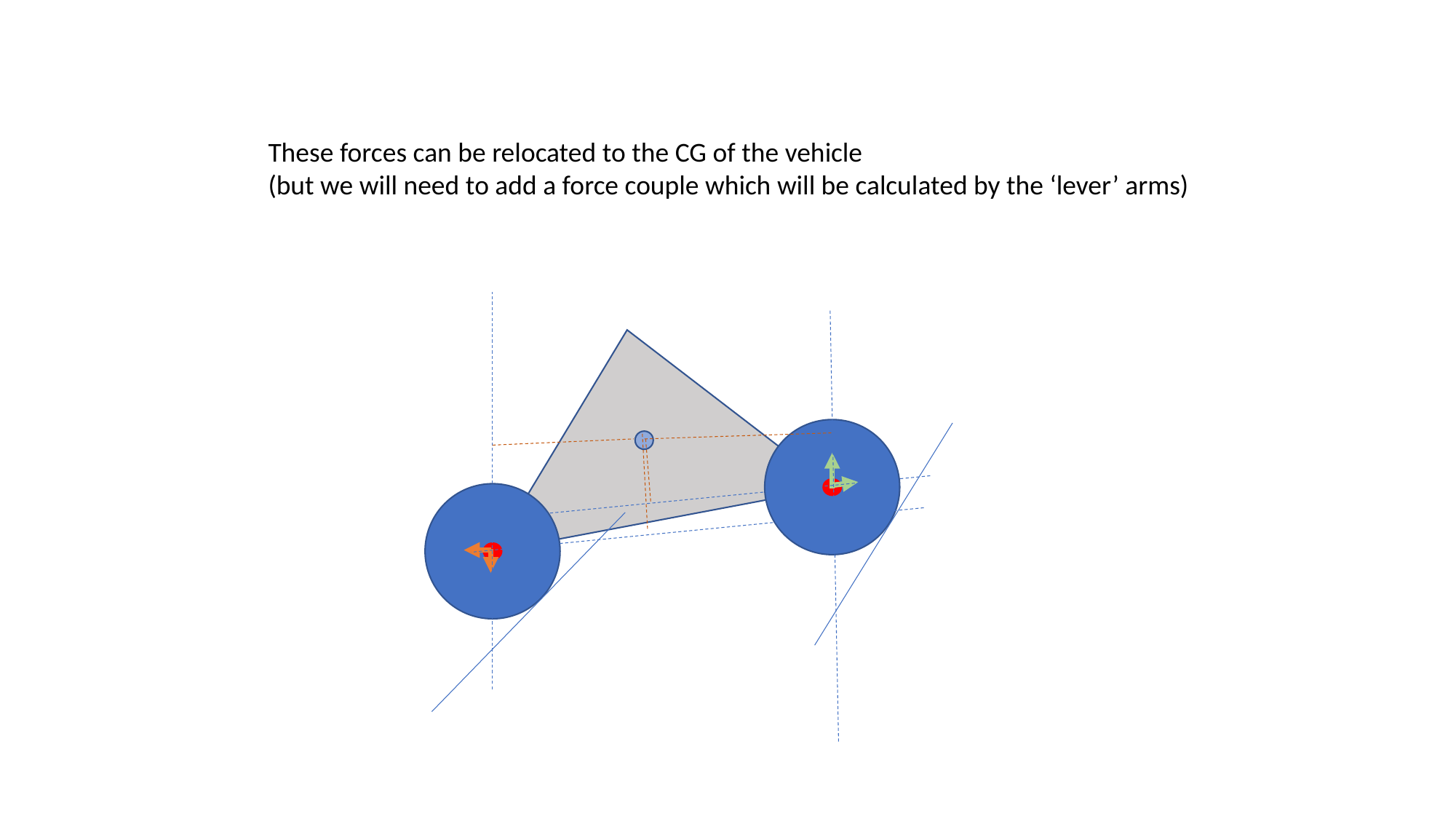

These forces can be relocated to the CG of the vehicle
(but we will need to add a force couple which will be calculated by the ‘lever’ arms)